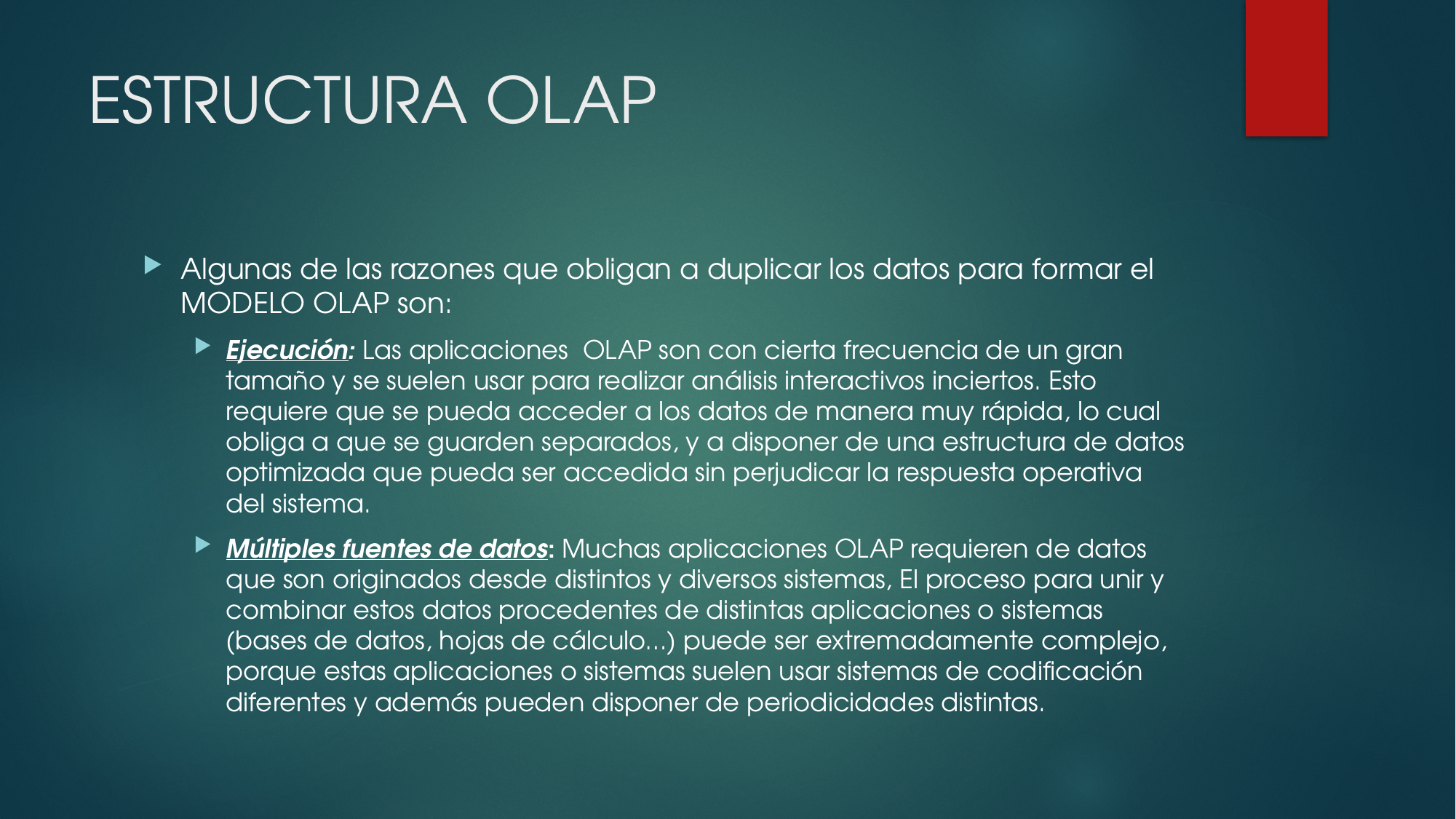

# ESTRUCTURA OLAP
Algunas de las razones que obligan a duplicar los datos para formar el MODELO OLAP son:
Ejecución: Las aplicaciones  OLAP son con cierta frecuencia de un gran tamaño y se suelen usar para realizar análisis interactivos inciertos. Esto requiere que se pueda acceder a los datos de manera muy rápida, lo cual obliga a que se guarden separados, y a disponer de una estructura de datos optimizada que pueda ser accedida sin perjudicar la respuesta operativa del sistema.
Múltiples fuentes de datos: Muchas aplicaciones OLAP requieren de datos que son originados desde distintos y diversos sistemas, El proceso para unir y combinar estos datos procedentes de distintas aplicaciones o sistemas (bases de datos, hojas de cálculo…) puede ser extremadamente complejo, porque estas aplicaciones o sistemas suelen usar sistemas de codificación diferentes y además pueden disponer de periodicidades distintas.